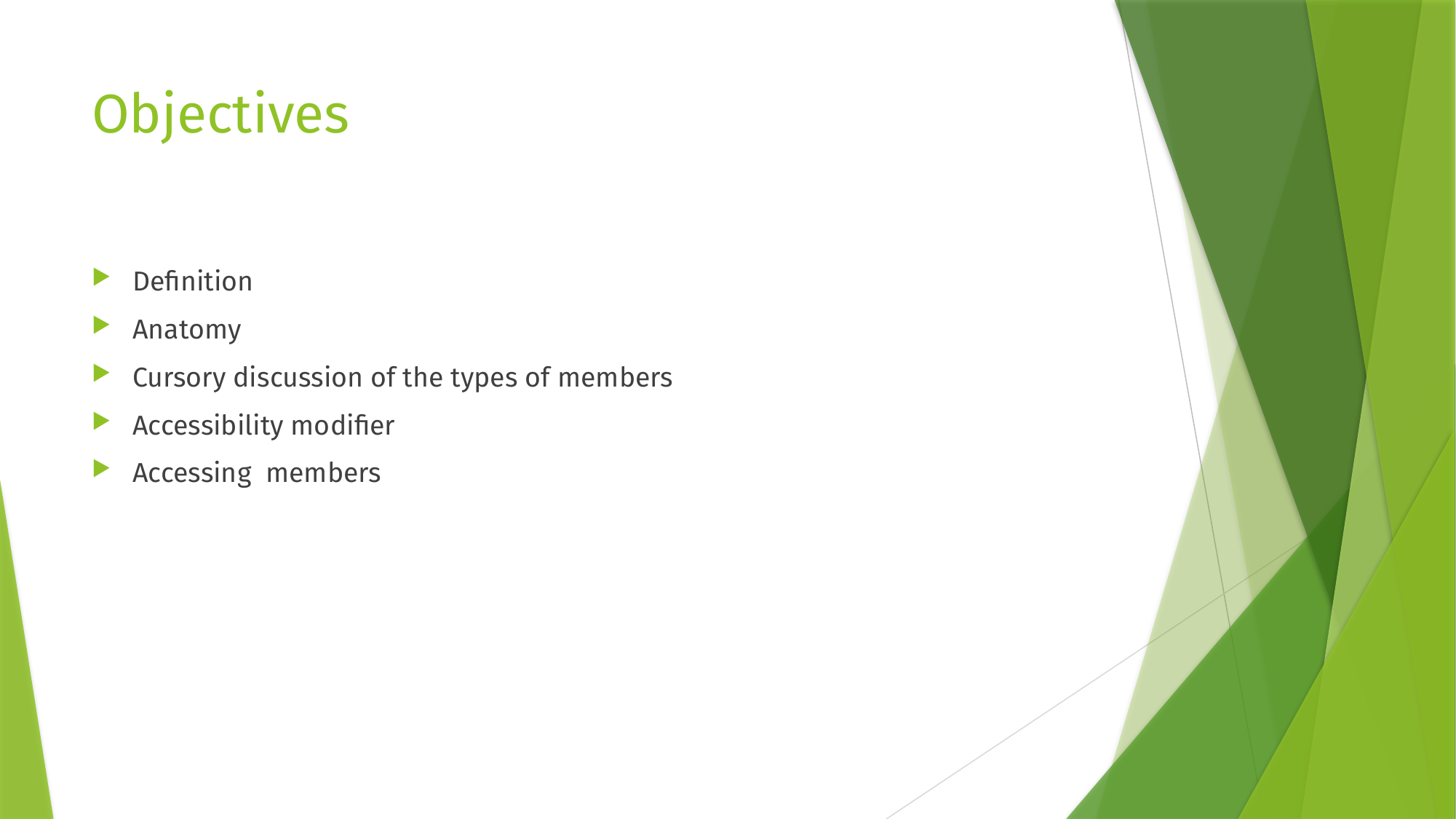

# Objectives
Definition
Anatomy
Cursory discussion of the types of members
Accessibility modifier
Accessing  members